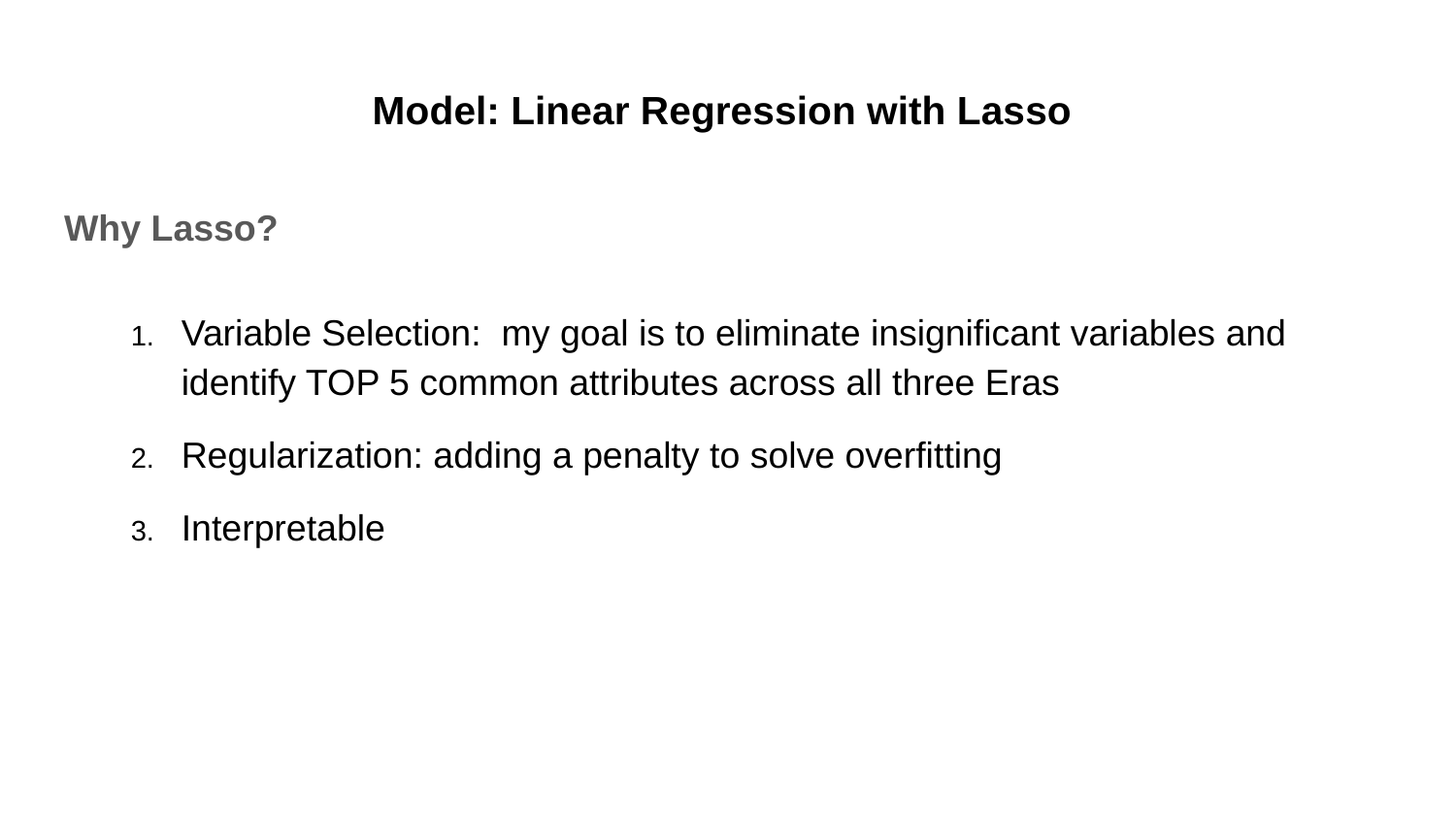

# Model: Linear Regression with Lasso

Why Lasso?
Variable Selection:  my goal is to eliminate insignificant variables and identify TOP 5 common attributes across all three Eras
Regularization: adding a penalty to solve overfitting
Interpretable